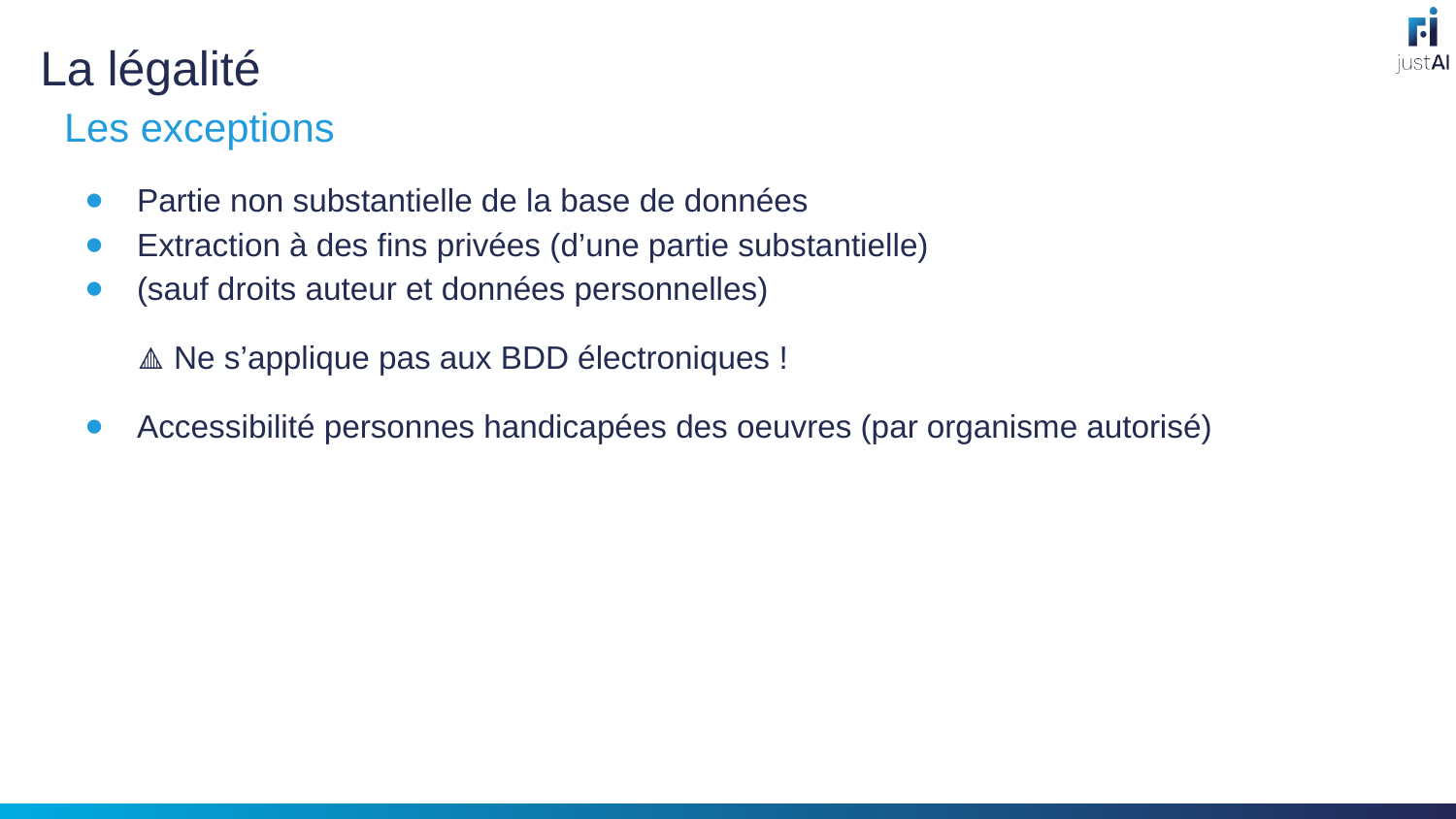

# La légalité
Les exceptions
Partie non substantielle de la base de données
Extraction à des fins privées (d’une partie substantielle)
(sauf droits auteur et données personnelles)
🔺 Ne s’applique pas aux BDD électroniques !
Accessibilité personnes handicapées des oeuvres (par organisme autorisé)